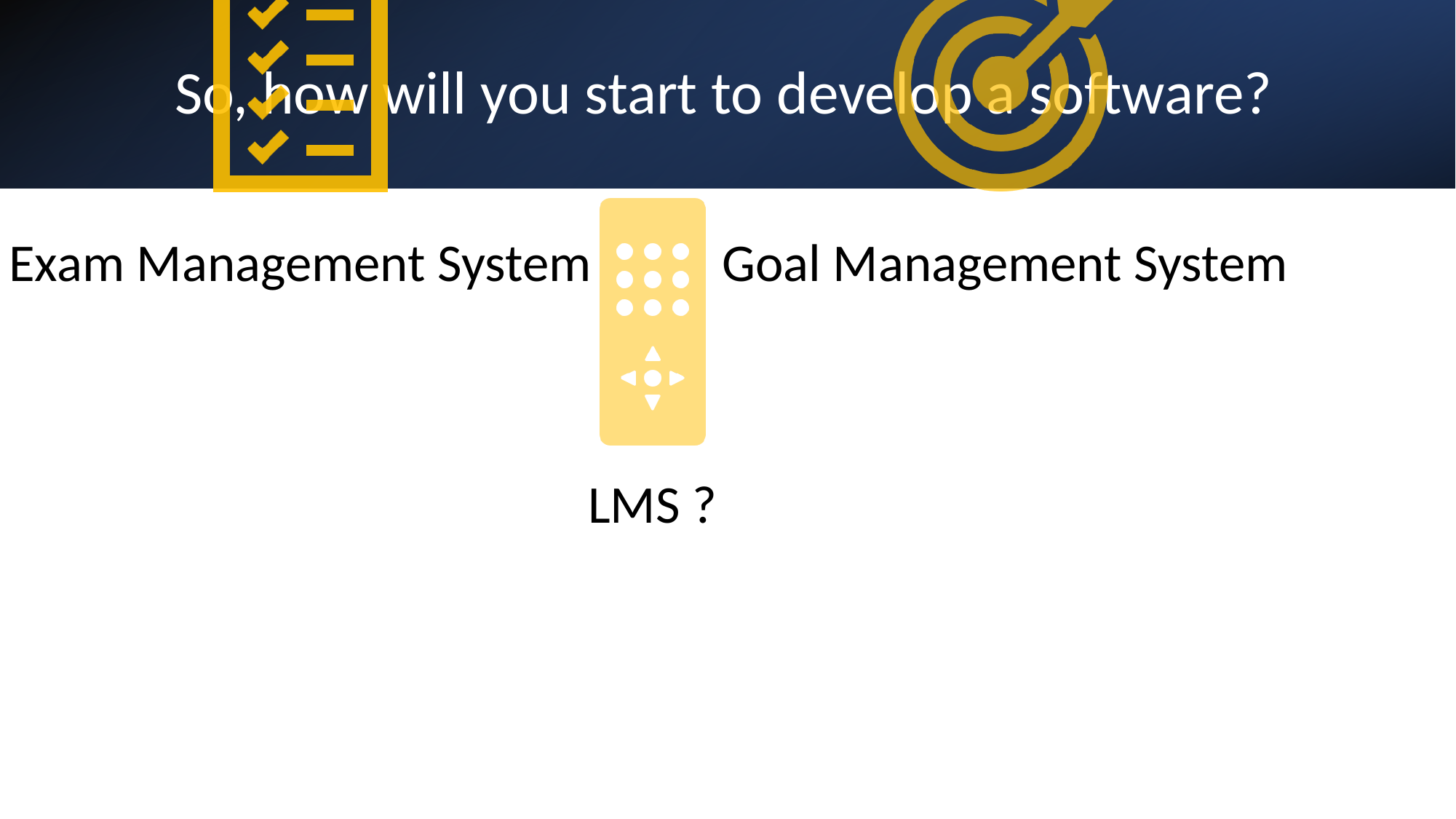

# So, how will you start to develop a software?
Exam Management System
Goal Management System
LMS ?